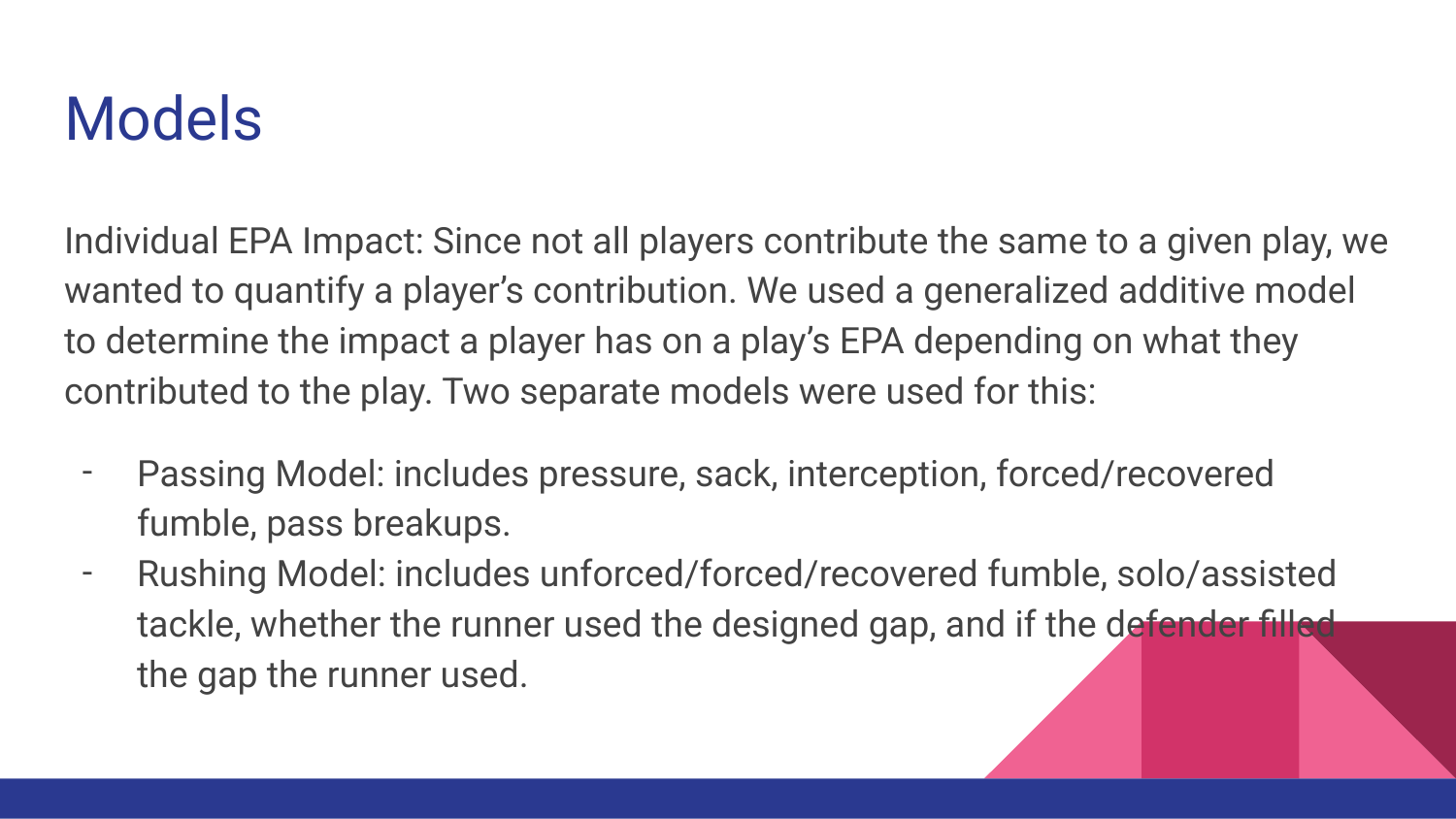

# Models
Individual EPA Impact: Since not all players contribute the same to a given play, we wanted to quantify a player’s contribution. We used a generalized additive model to determine the impact a player has on a play’s EPA depending on what they contributed to the play. Two separate models were used for this:
Passing Model: includes pressure, sack, interception, forced/recovered fumble, pass breakups.
Rushing Model: includes unforced/forced/recovered fumble, solo/assisted tackle, whether the runner used the designed gap, and if the defender filled the gap the runner used.